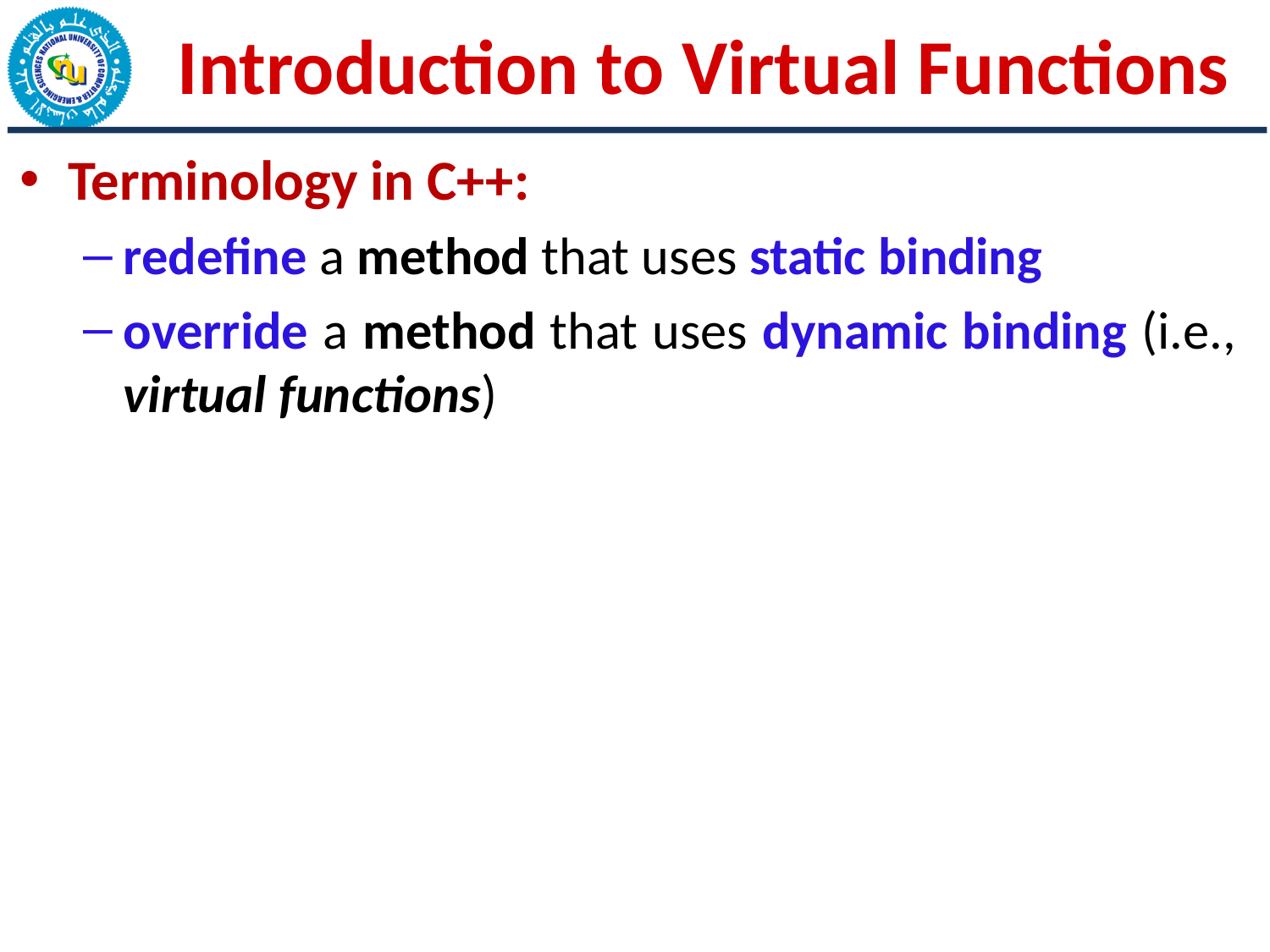

# Introduction to Virtual Functions

Terminology in C++:
redefine a method that uses static binding
override a method that uses dynamic binding (i.e., virtual functions)